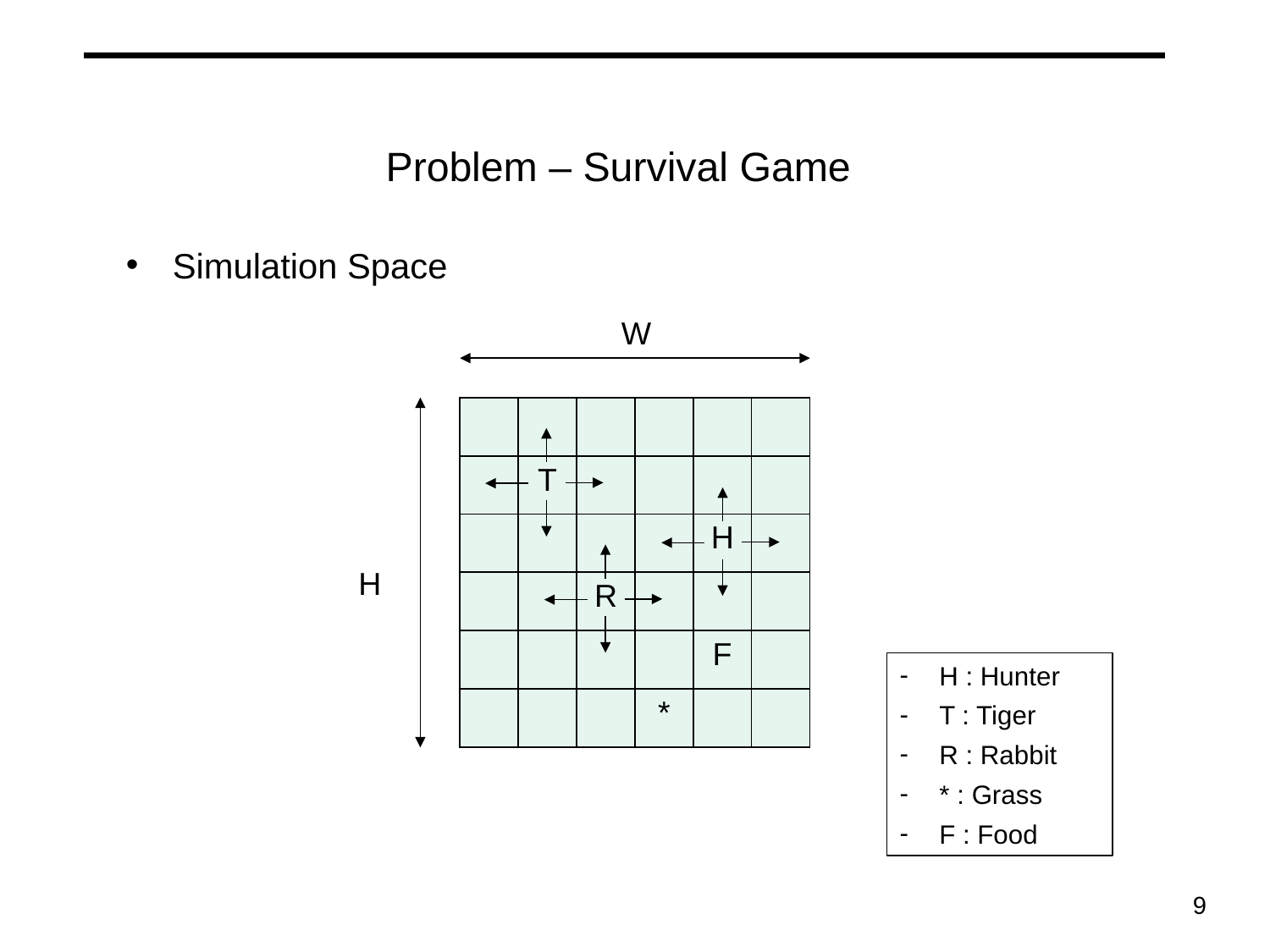

# Problem – Survival Game
Simulation Space
W
|  |  |  |  |  |  |
| --- | --- | --- | --- | --- | --- |
|  | T |  |  |  |  |
|  |  |  |  | H |  |
|  |  | R |  |  |  |
|  |  |  |  | F |  |
|  |  |  | \* |  |  |
H
H : Hunter
T : Tiger
R : Rabbit
* : Grass
F : Food